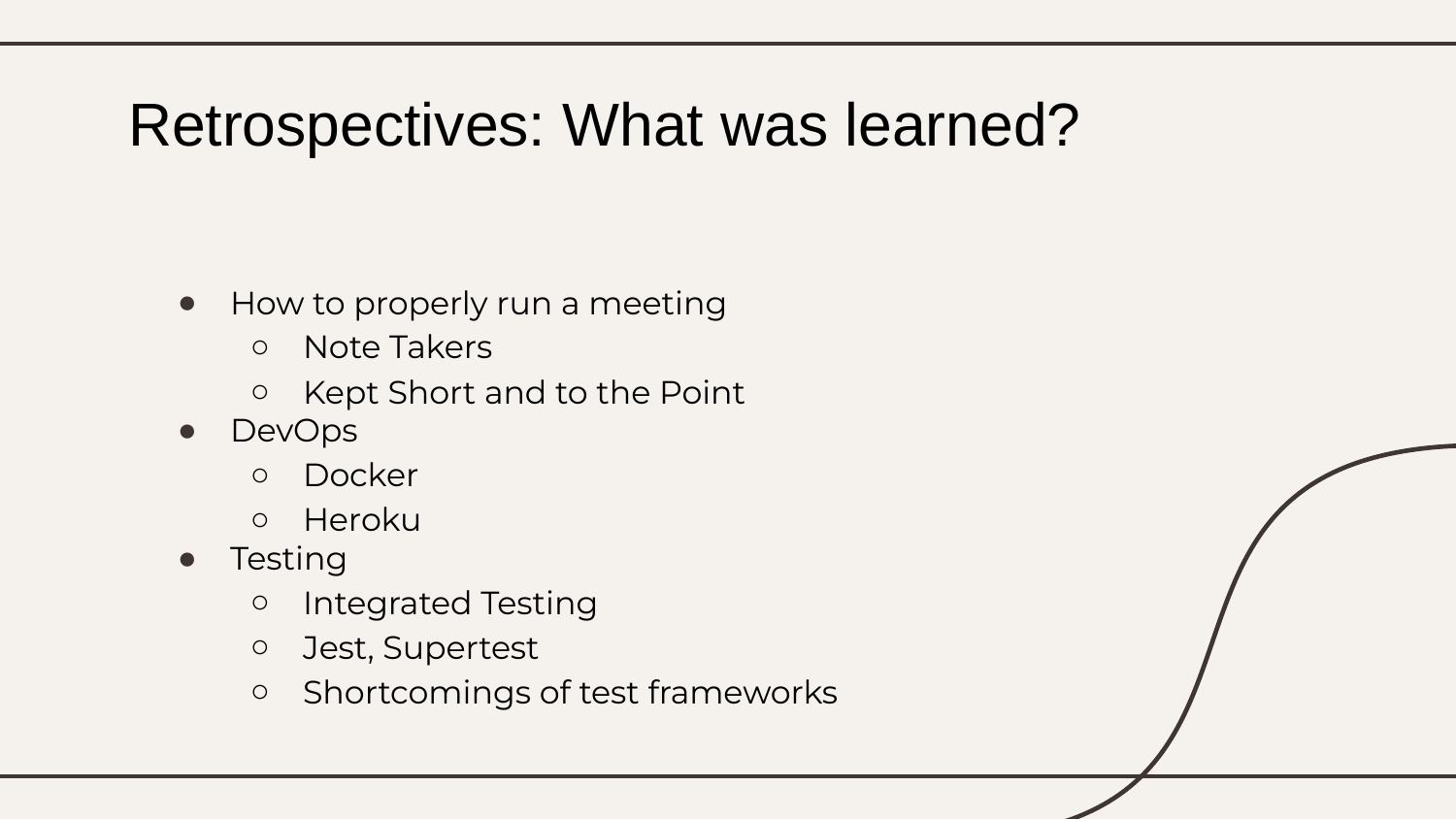

# Retrospectives: What was learned?
How to properly run a meeting
Note Takers
Kept Short and to the Point
DevOps
Docker
Heroku
Testing
Integrated Testing
Jest, Supertest
Shortcomings of test frameworks